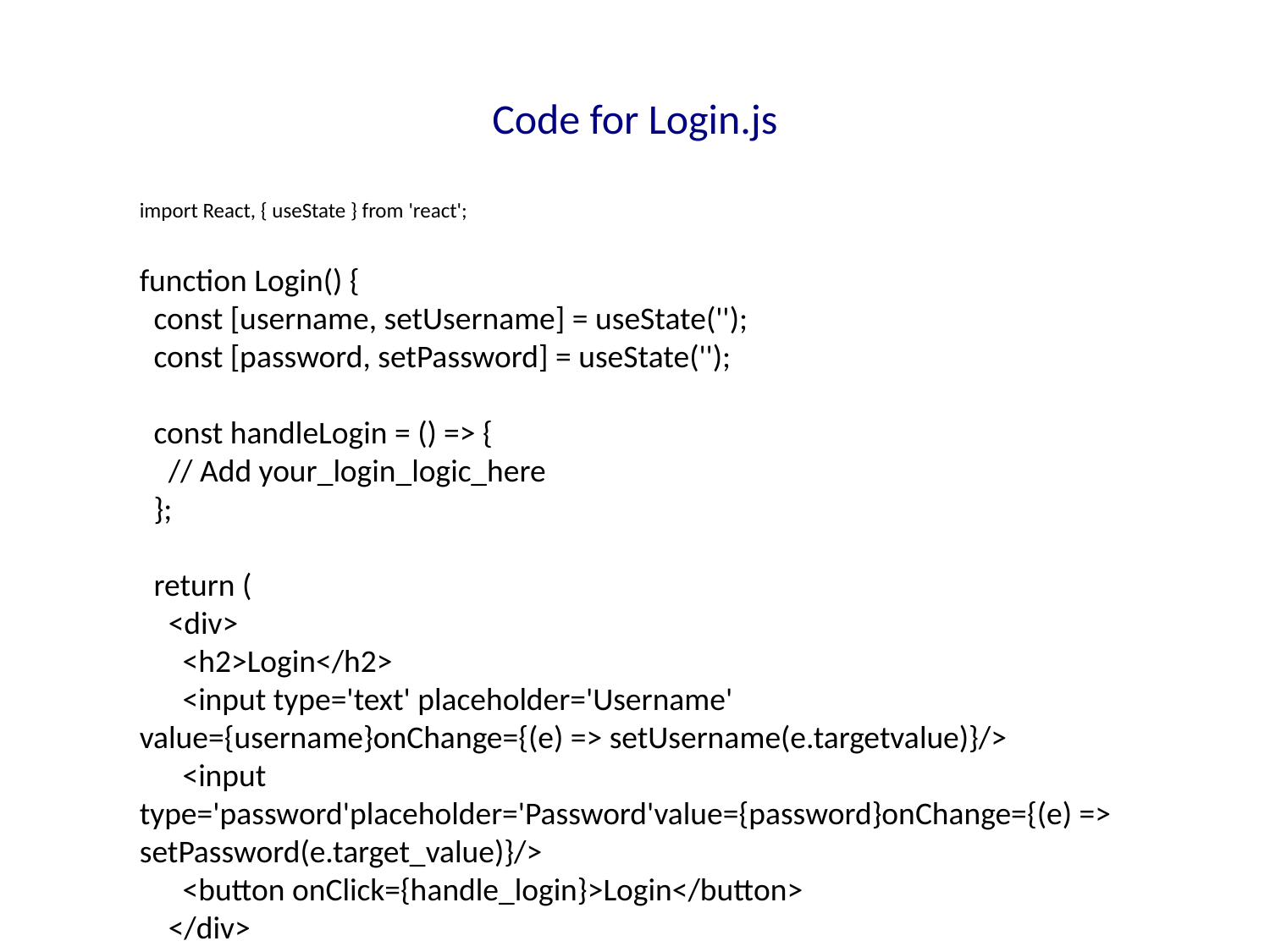

# Code for Login.js
import React, { useState } from 'react';

function Login() {
  const [username, setUsername] = useState('');
  const [password, setPassword] = useState('');

  const handleLogin = () => {
    // Add your_login_logic_here
  };

  return (
    <div>
      <h2>Login</h2>
      <input type='text' placeholder='Username' value={username}onChange={(e) => setUsername(e.targetvalue)}/>
      <input type='password'placeholder='Password'value={password}onChange={(e) => setPassword(e.target_value)}/>
      <button onClick={handle_login}>Login</button>
    </div>
  );
}

export default Login;